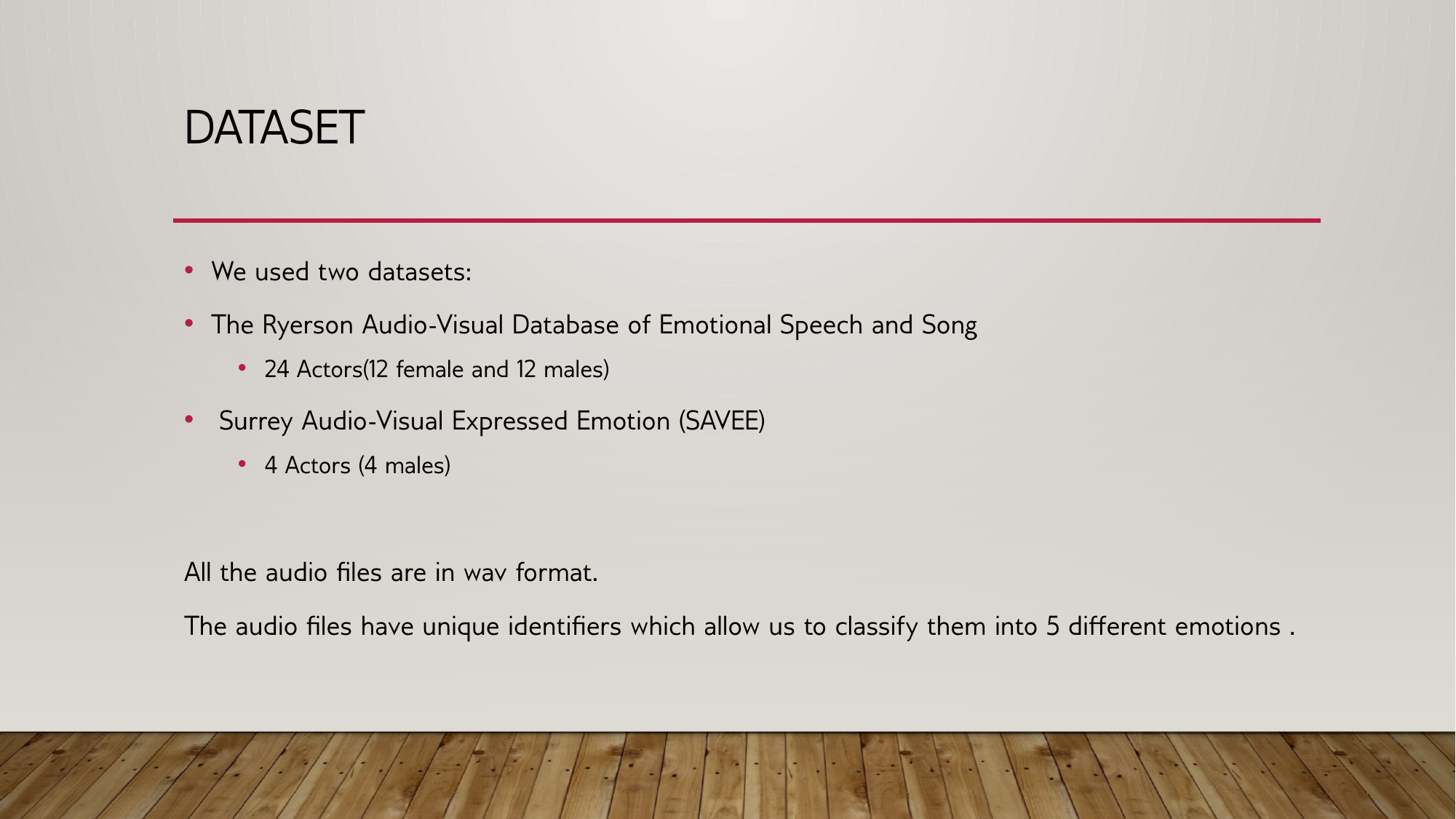

# Dataset
We used two datasets:
The Ryerson Audio-Visual Database of Emotional Speech and Song
24 Actors(12 female and 12 males)
 Surrey Audio-Visual Expressed Emotion (SAVEE)
4 Actors (4 males)

All the audio files are in wav format.
The audio files have unique identifiers which allow us to classify them into 5 different emotions .